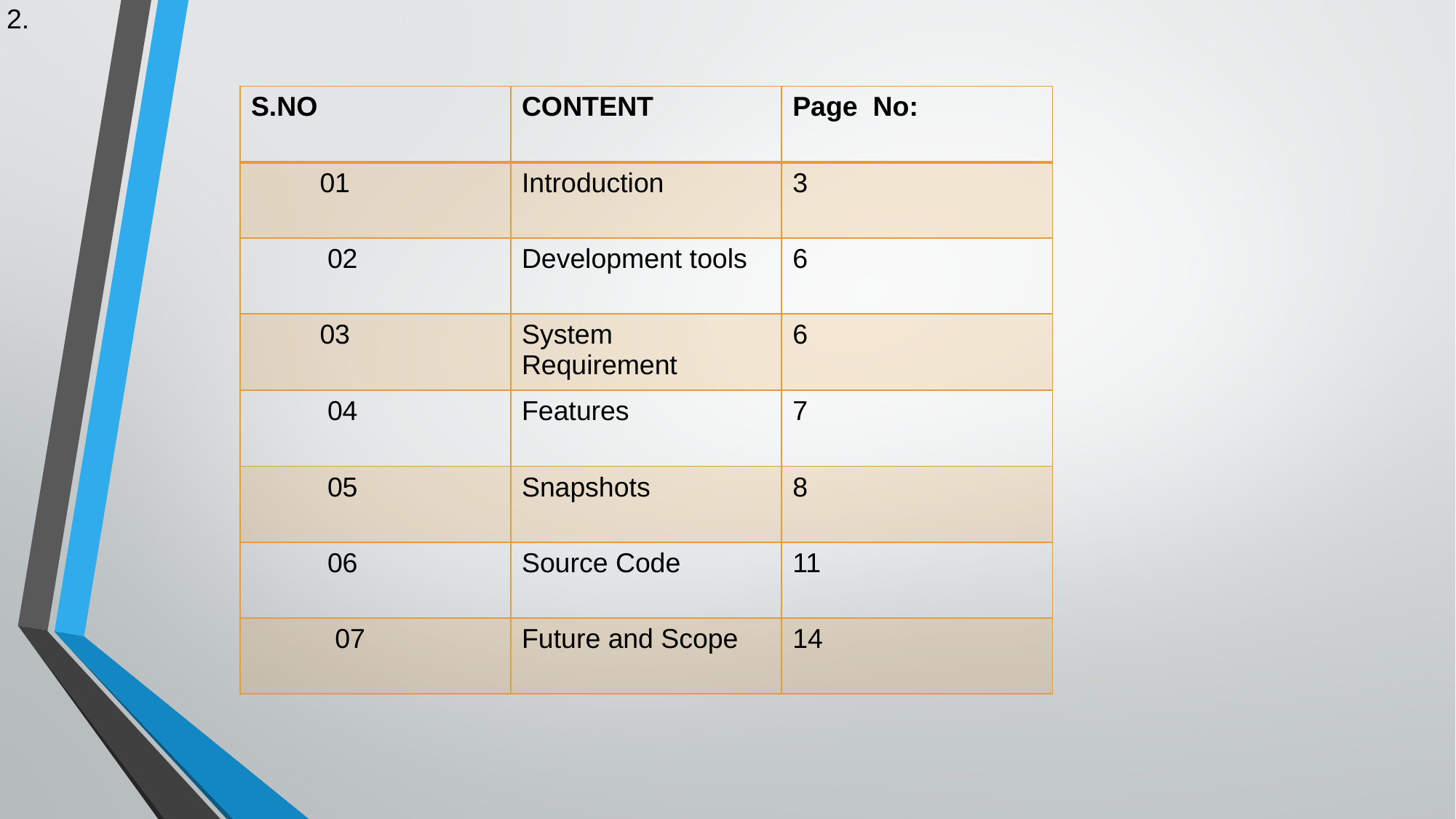

2.
| S.NO | CONTENT | Page  No: |
| --- | --- | --- |
| 01 | Introduction | 3 |
| 02 | Development tools | 6 |
| 03 | System Requirement | 6 |
| 04 | Features | 7 |
| 05 | Snapshots | 8 |
| 06 | Source Code | 11 |
| 07 | Future and Scope | 14 |